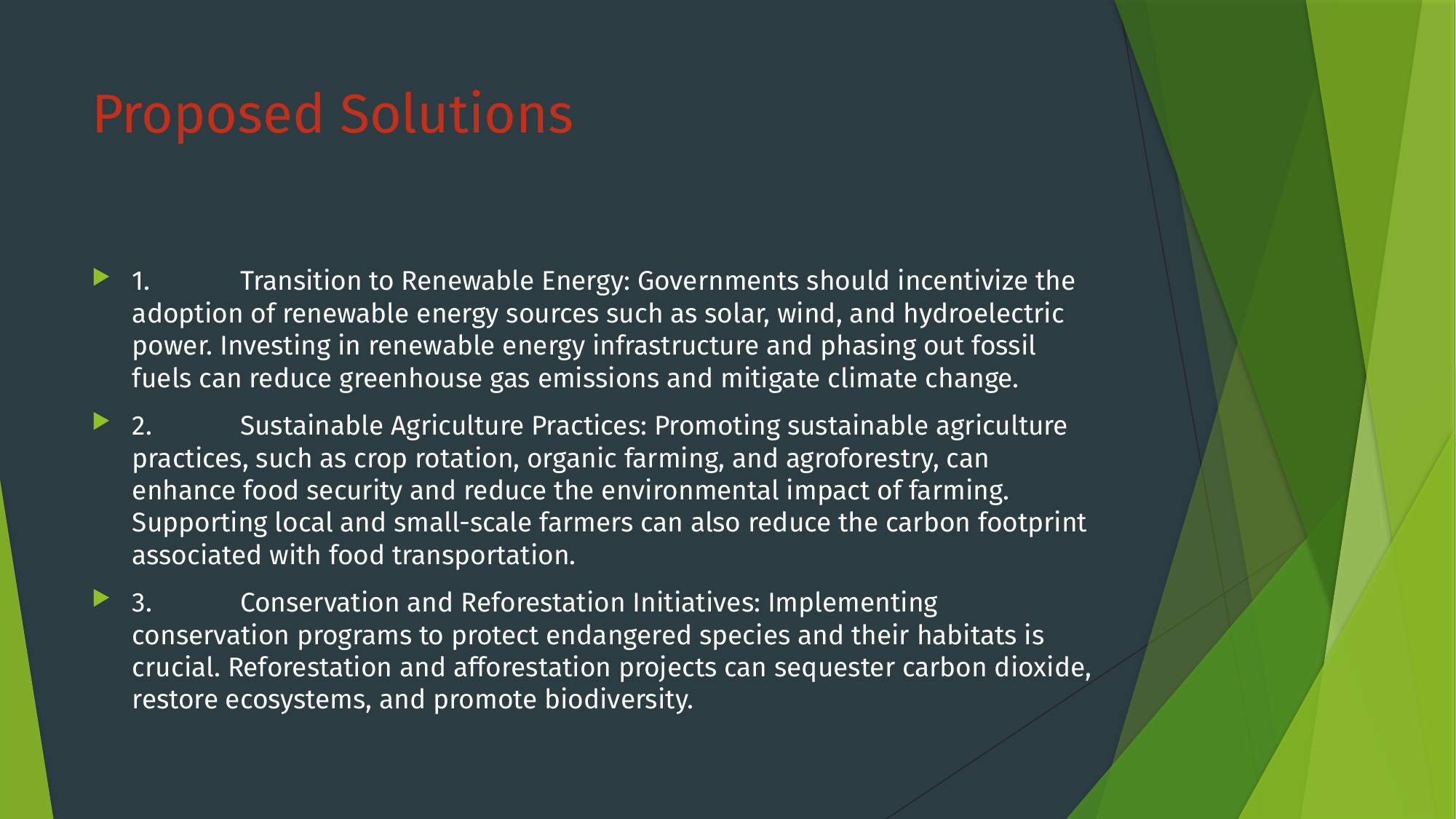

# Proposed Solutions
1.	Transition to Renewable Energy: Governments should incentivize the adoption of renewable energy sources such as solar, wind, and hydroelectric power. Investing in renewable energy infrastructure and phasing out fossil fuels can reduce greenhouse gas emissions and mitigate climate change.
2.	Sustainable Agriculture Practices: Promoting sustainable agriculture practices, such as crop rotation, organic farming, and agroforestry, can enhance food security and reduce the environmental impact of farming. Supporting local and small-scale farmers can also reduce the carbon footprint associated with food transportation.
3.	Conservation and Reforestation Initiatives: Implementing conservation programs to protect endangered species and their habitats is crucial. Reforestation and afforestation projects can sequester carbon dioxide, restore ecosystems, and promote biodiversity.